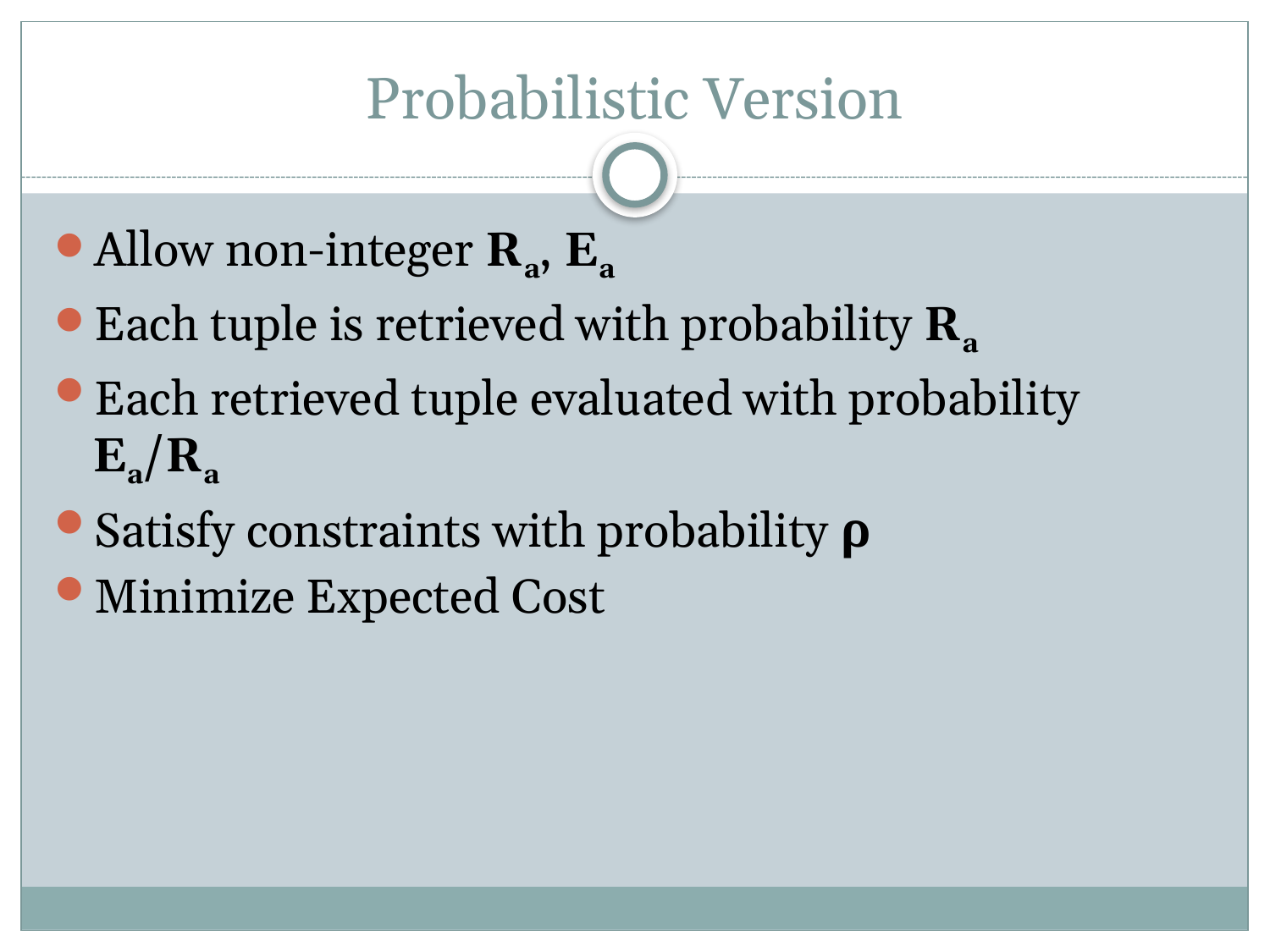

# Probabilistic Version
Allow non-integer Ra, Ea
Each tuple is retrieved with probability Ra
Each retrieved tuple evaluated with probability      Ea/Ra
Satisfy constraints with probability ρ
Minimize Expected Cost